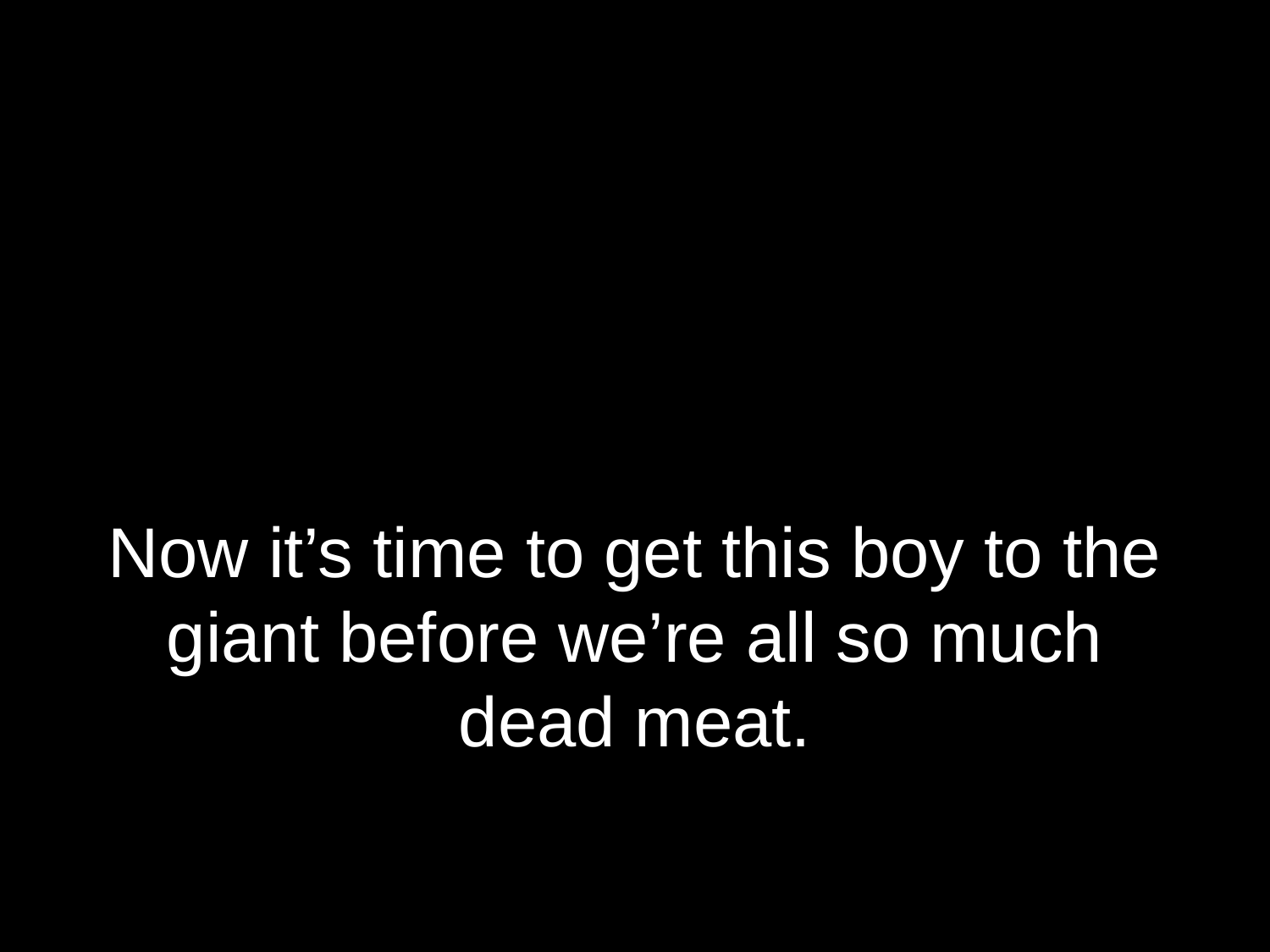

# Now it’s time to get this boy to the giant before we’re all so much dead meat.